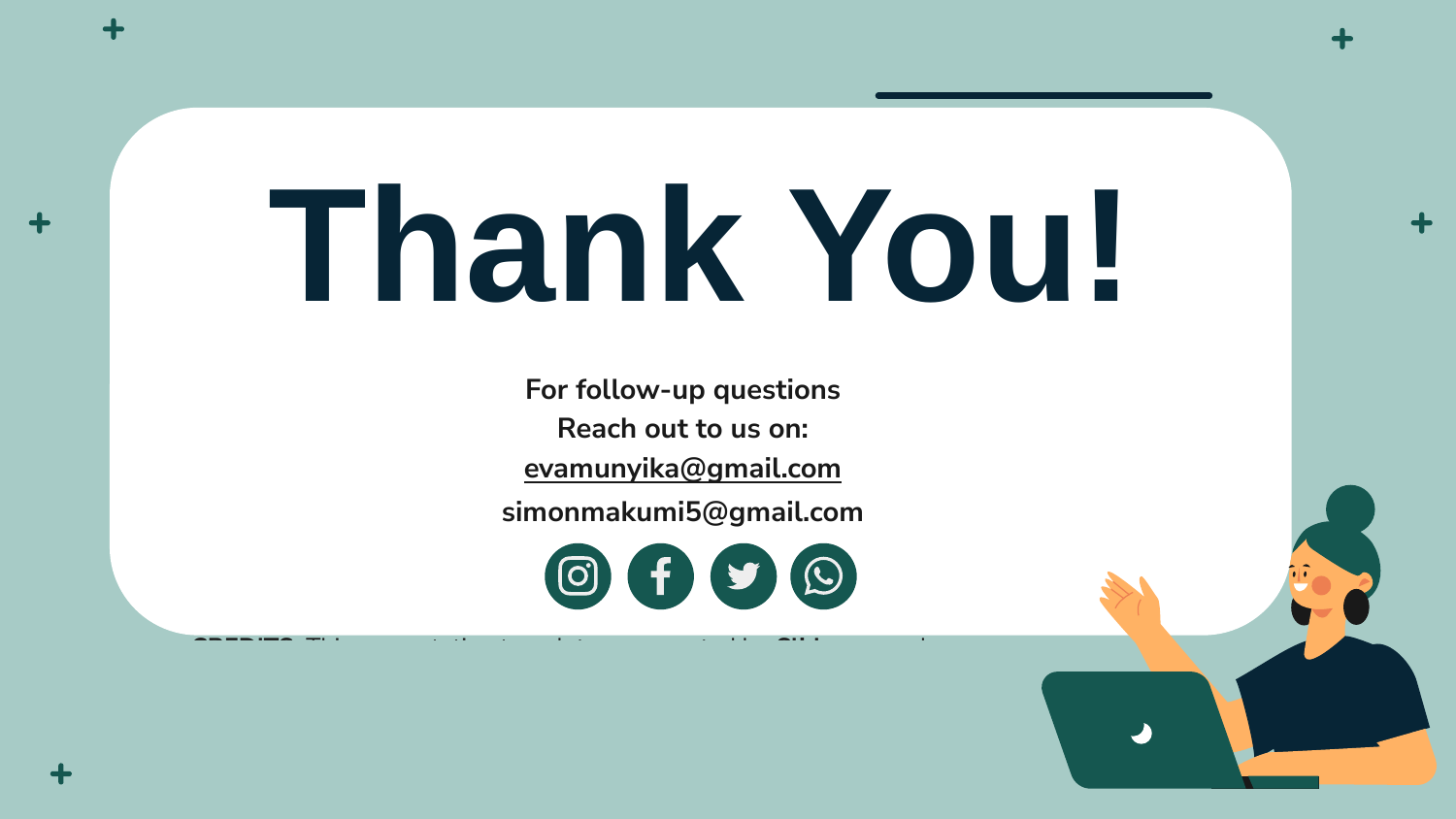

# Thank You!
For follow-up questions
Reach out to us on:
evamunyika@gmail.com
simonmakumi5@gmail.com

Please keep this slide for attribution